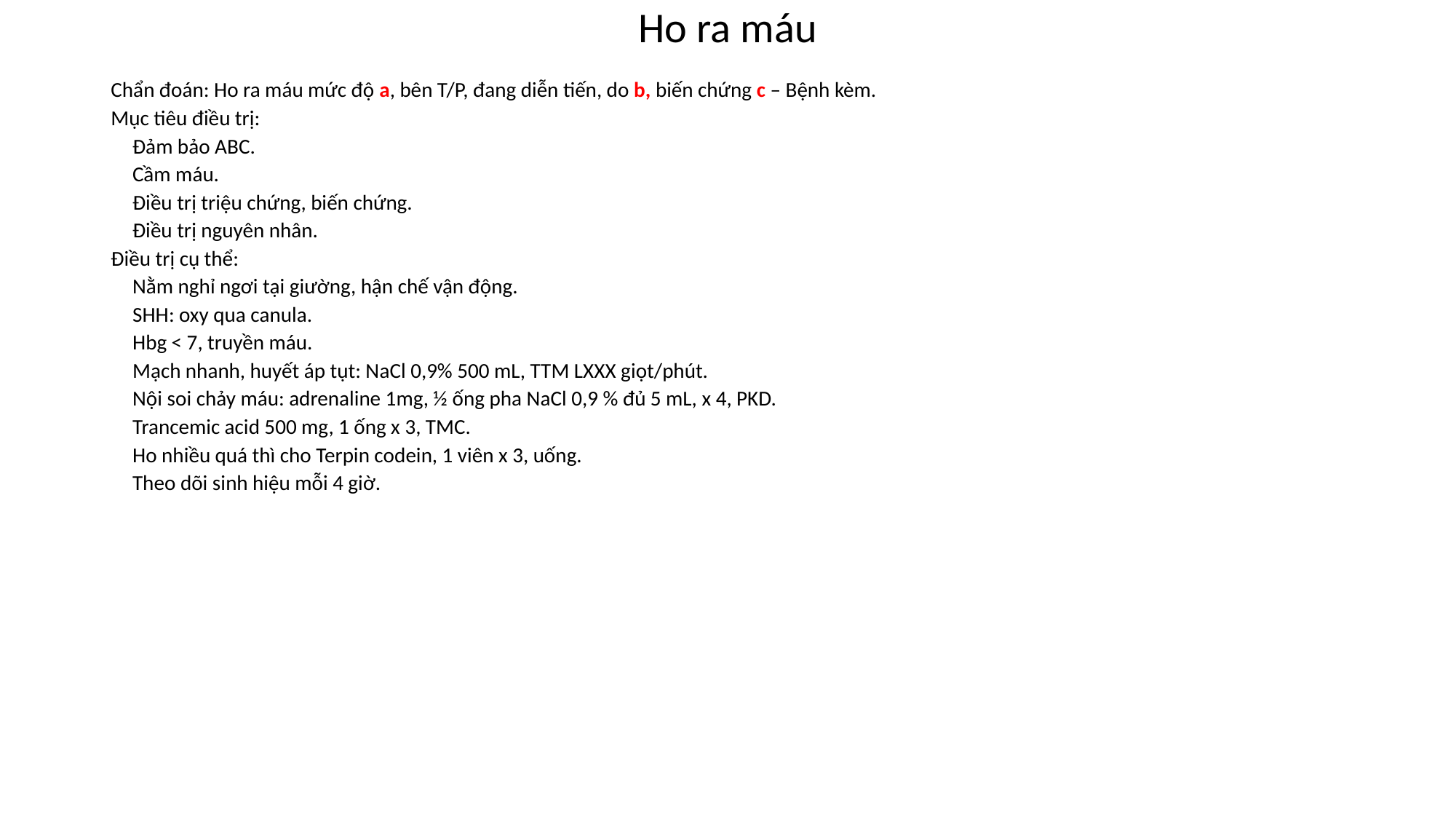

# Ho ra máu
Chẩn đoán: Ho ra máu mức độ a, bên T/P, đang diễn tiến, do b, biến chứng c – Bệnh kèm.
Mục tiêu điều trị:
Đảm bảo ABC.
Cầm máu.
Điều trị triệu chứng, biến chứng.
Điều trị nguyên nhân.
Điều trị cụ thể:
Nằm nghỉ ngơi tại giường, hận chế vận động.
SHH: oxy qua canula.
Hbg < 7, truyền máu.
Mạch nhanh, huyết áp tụt: NaCl 0,9% 500 mL, TTM LXXX giọt/phút.
Nội soi chảy máu: adrenaline 1mg, ½ ống pha NaCl 0,9 % đủ 5 mL, x 4, PKD.
Trancemic acid 500 mg, 1 ống x 3, TMC.
Ho nhiều quá thì cho Terpin codein, 1 viên x 3, uống.
Theo dõi sinh hiệu mỗi 4 giờ.